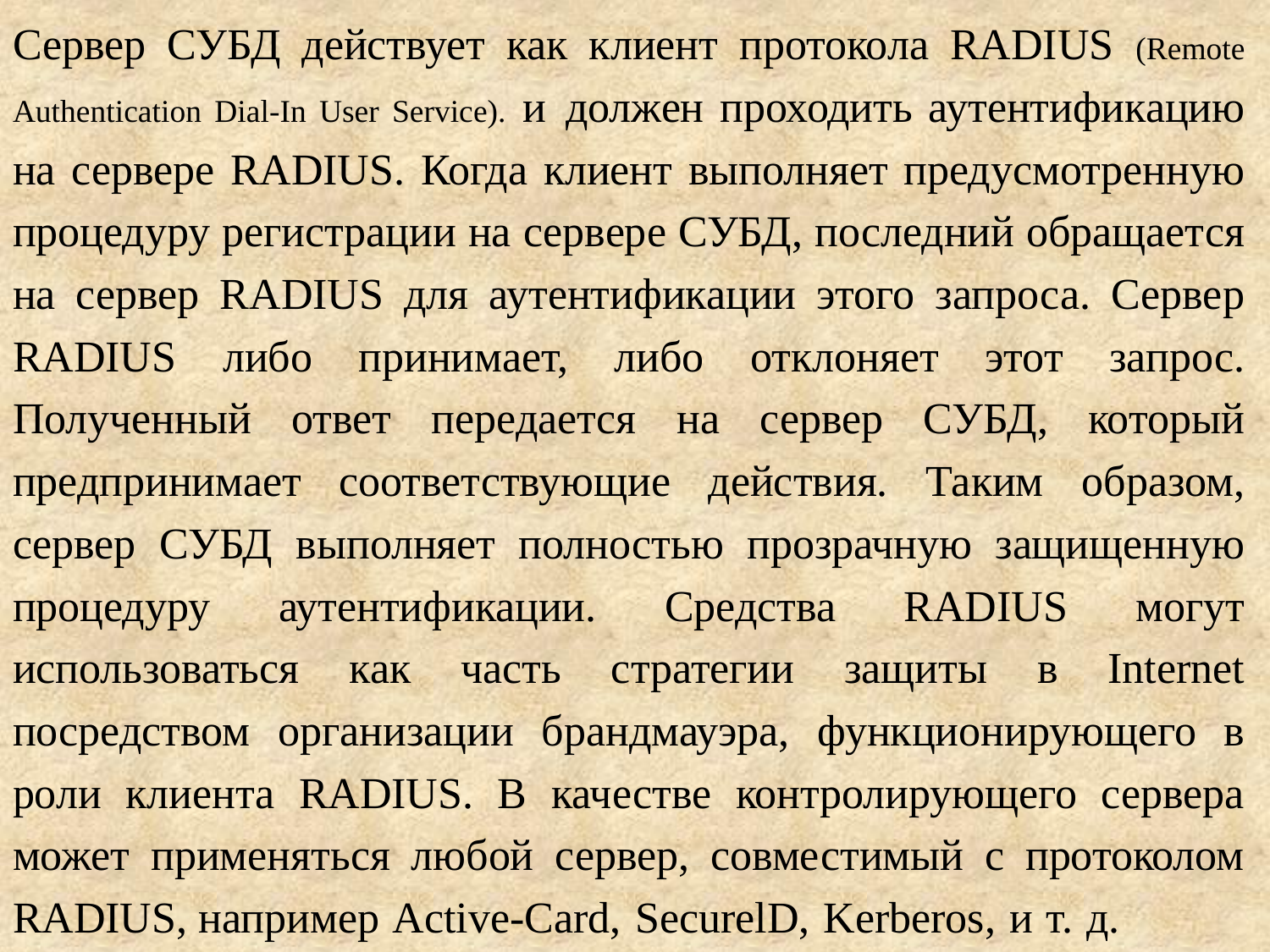

Сервер СУБД действует как клиент протокола RADIUS (Remote Authentication Dial-In User Service). и должен проходить аутентификацию на сервере RADIUS. Когда клиент выполняет предусмотренную процедуру регистрации на сервере СУБД, последний обращается на сервер RADIUS для аутентификации этого запроса. Сервер RADIUS либо принимает, либо отклоняет этот запрос. Полученный ответ передается на сервер СУБД, который предпринимает соответствующие действия. Таким образом, сервер СУБД выполняет полностью прозрачную защищенную процедуру аутентификации. Средства RADIUS могут использоваться как часть стратегии защиты в Internet посредством организации брандмауэра, функционирующего в роли клиента RADIUS. В качестве контролирующего сервера может применяться любой сервер, совместимый с протоколом RADIUS, например Active-Card, SecurelD, Kerberos, и т. д.